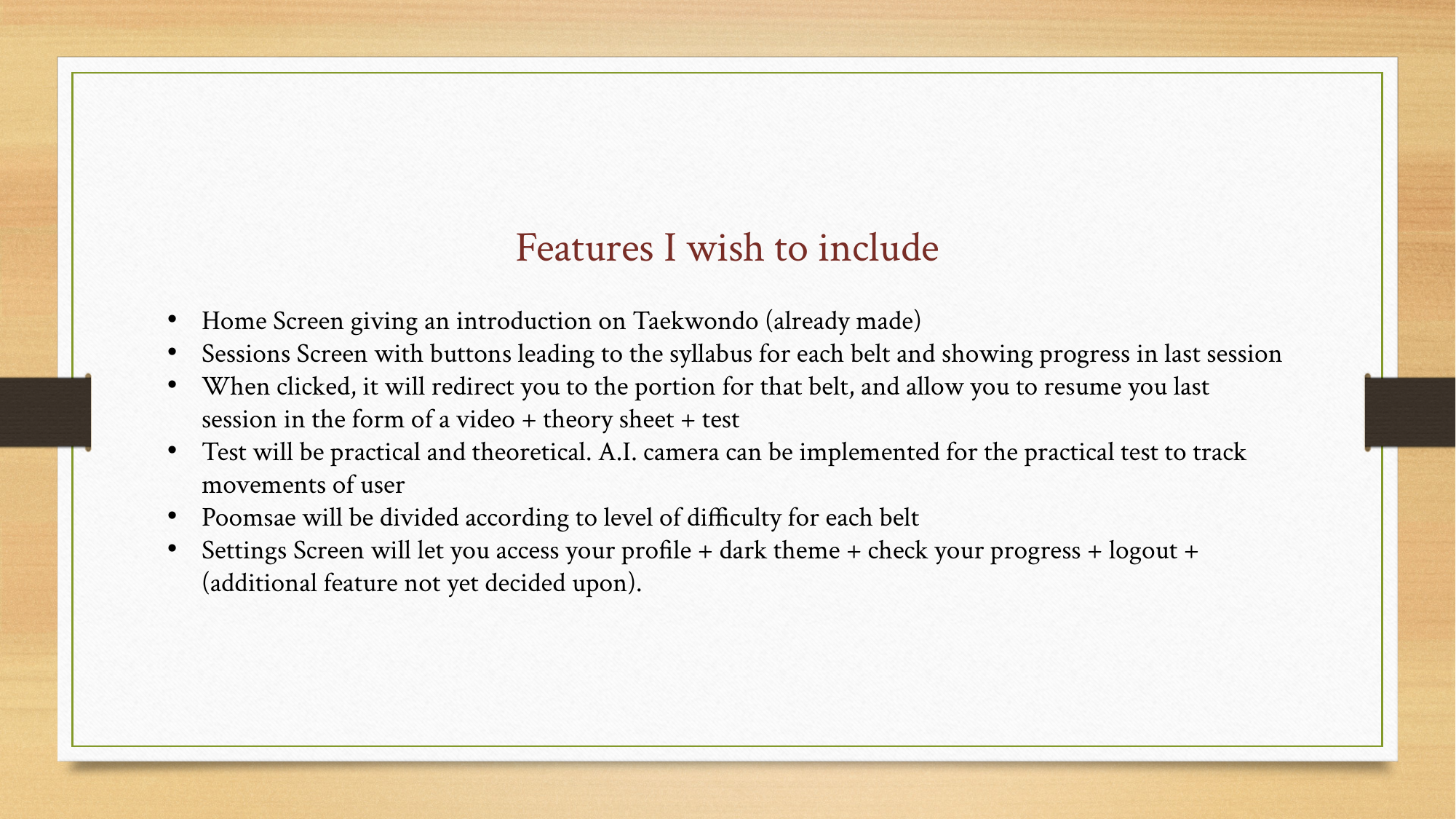

Features I wish to include

Home Screen giving an introduction on Taekwondo (already made)
Sessions Screen with buttons leading to the syllabus for each belt and showing progress in last session
When clicked, it will redirect you to the portion for that belt, and allow you to resume you last session in the form of a video + theory sheet + test
Test will be practical and theoretical. A.I. camera can be implemented for the practical test to track movements of user
Poomsae will be divided according to level of difficulty for each belt
Settings Screen will let you access your profile + dark theme + check your progress + logout + (additional feature not yet decided upon).